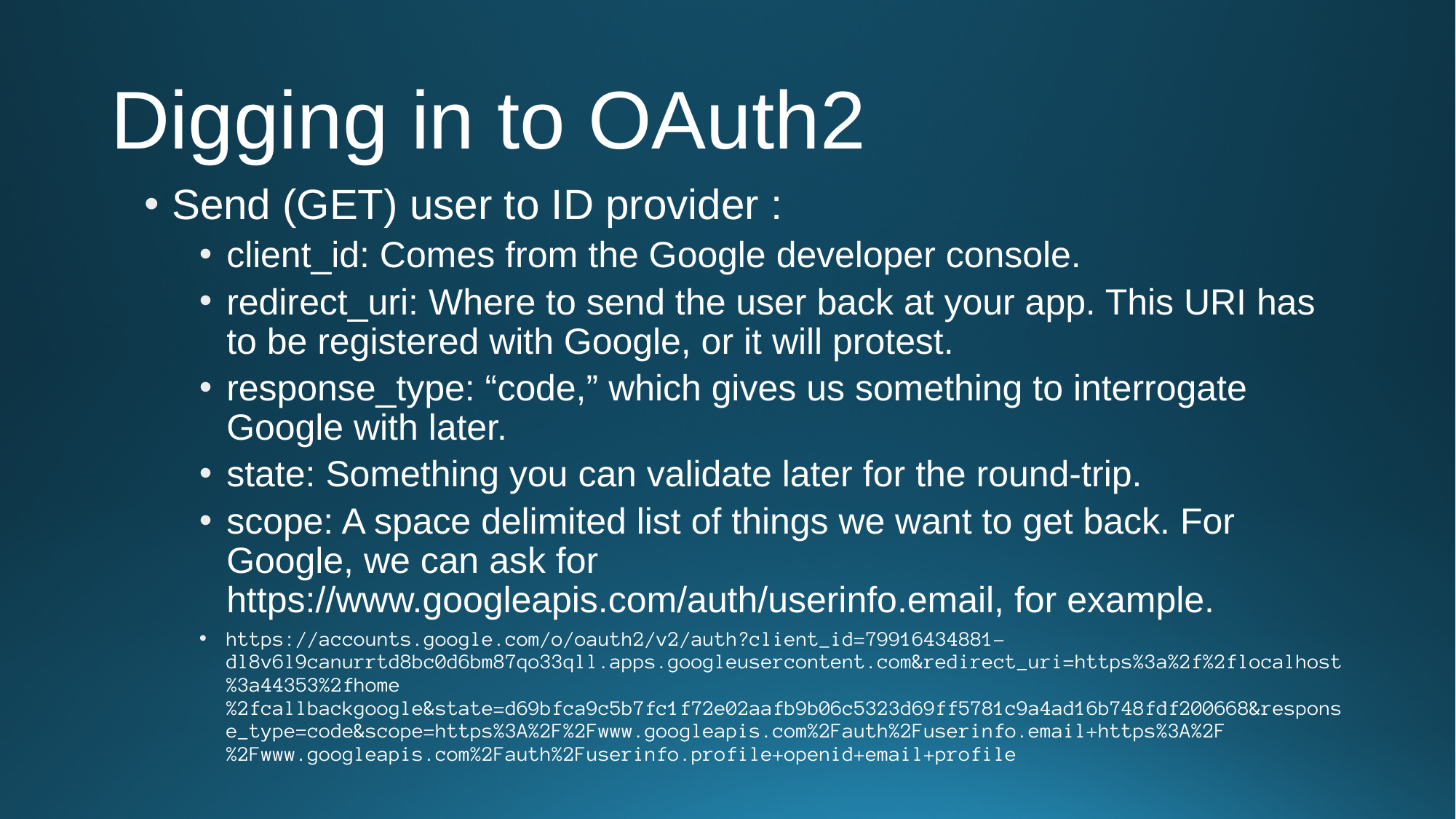

# Digging in to OAuth2
Send (GET) user to ID provider :
client_id: Comes from the Google developer console.
redirect_uri: Where to send the user back at your app. This URI has to be registered with Google, or it will protest.
response_type: “code,” which gives us something to interrogate Google with later.
state: Something you can validate later for the round-trip.
scope: A space delimited list of things we want to get back. For Google, we can ask for https://www.googleapis.com/auth/userinfo.email, for example.
https://accounts.google.com/o/oauth2/v2/auth?client_id=79916434881-dl8v6l9canurrtd8bc0d6bm87qo33qll.apps.googleusercontent.com&redirect_uri=https%3a%2f%2flocalhost%3a44353%2fhome%2fcallbackgoogle&state=d69bfca9c5b7fc1f72e02aafb9b06c5323d69ff5781c9a4ad16b748fdf200668&response_type=code&scope=https%3A%2F%2Fwww.googleapis.com%2Fauth%2Fuserinfo.email+https%3A%2F%2Fwww.googleapis.com%2Fauth%2Fuserinfo.profile+openid+email+profile